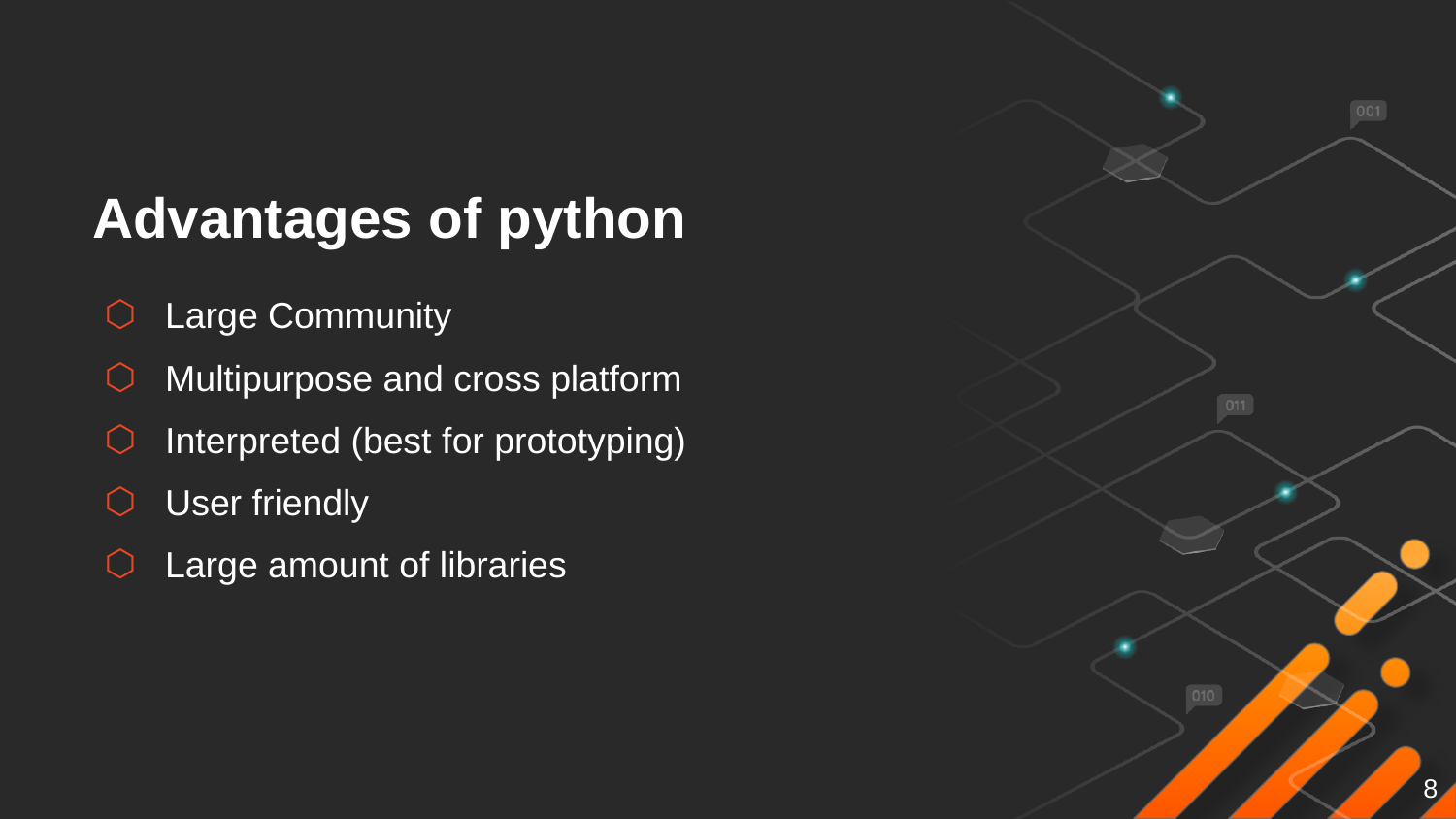

# Advantages of python
Large Community
Multipurpose and cross platform
Interpreted (best for prototyping)
User friendly
Large amount of libraries
8